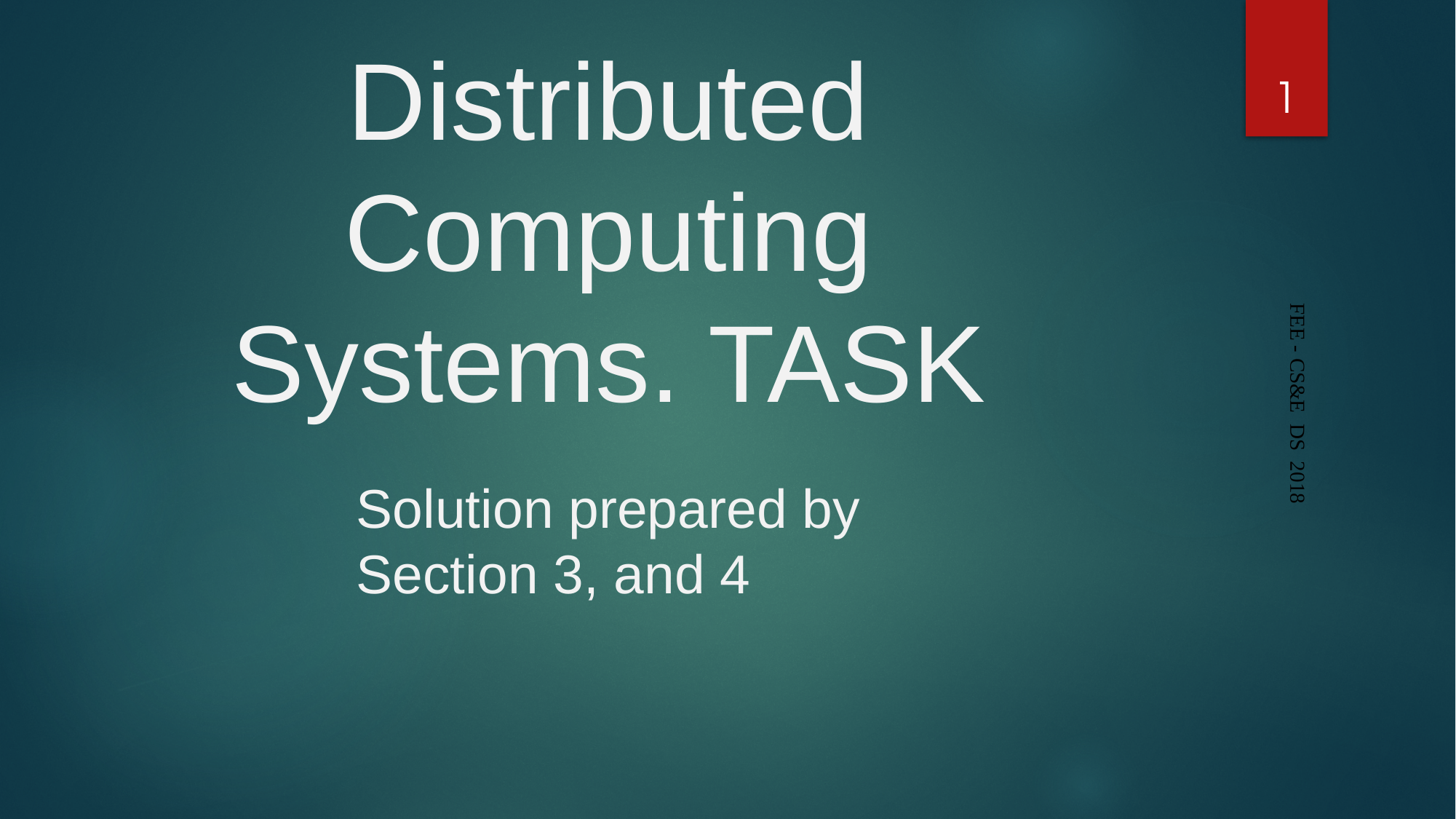

1
# Distributed Computing Systems. TASK
FEE - CS&E  DS  2018
Solution prepared by Section 3, and 4